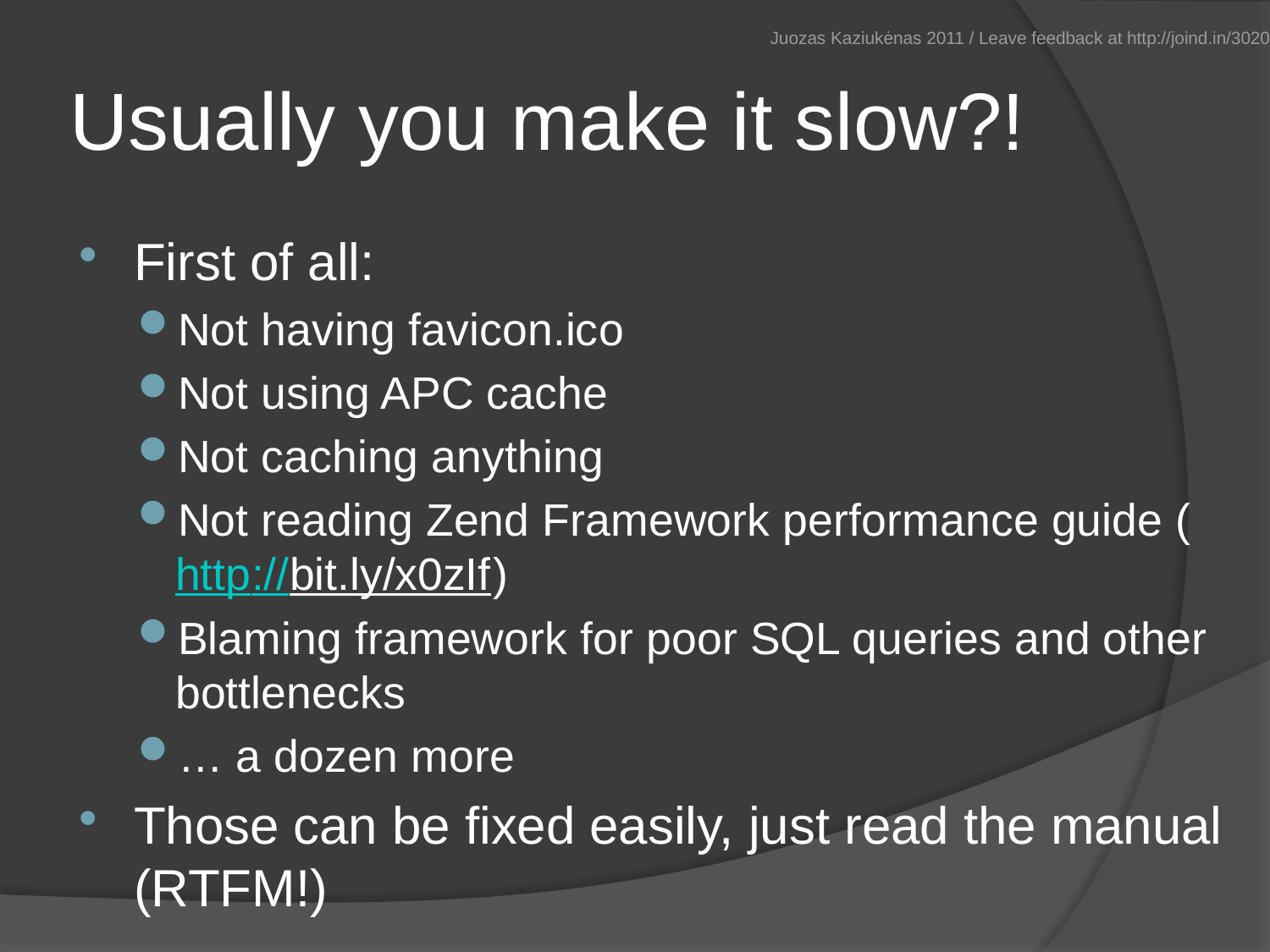

Juozas Kaziukėnas 2011 / Leave feedback at http://joind.in/3020
# Usually you make it slow?!
First of all:
Not having favicon.ico
Not using APC cache
Not caching anything
Not reading Zend Framework performance guide (http://bit.ly/x0zIf)
Blaming framework for poor SQL queries and other bottlenecks
… a dozen more
Those can be fixed easily, just read the manual (RTFM!)